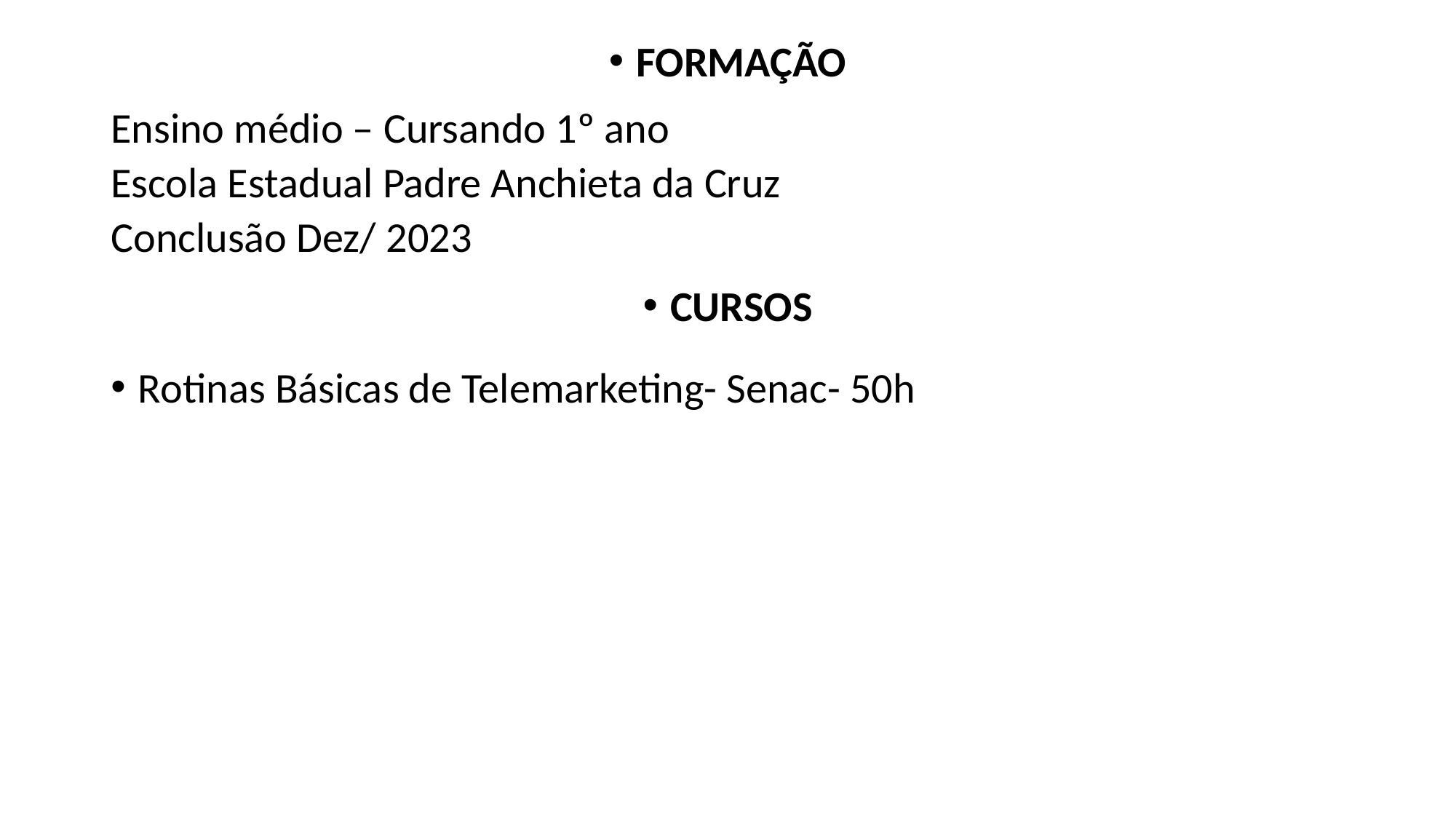

FORMAÇÃO
Ensino médio – Cursando 1º ano
Escola Estadual Padre Anchieta da Cruz
Conclusão Dez/ 2023
CURSOS
Rotinas Básicas de Telemarketing- Senac- 50h